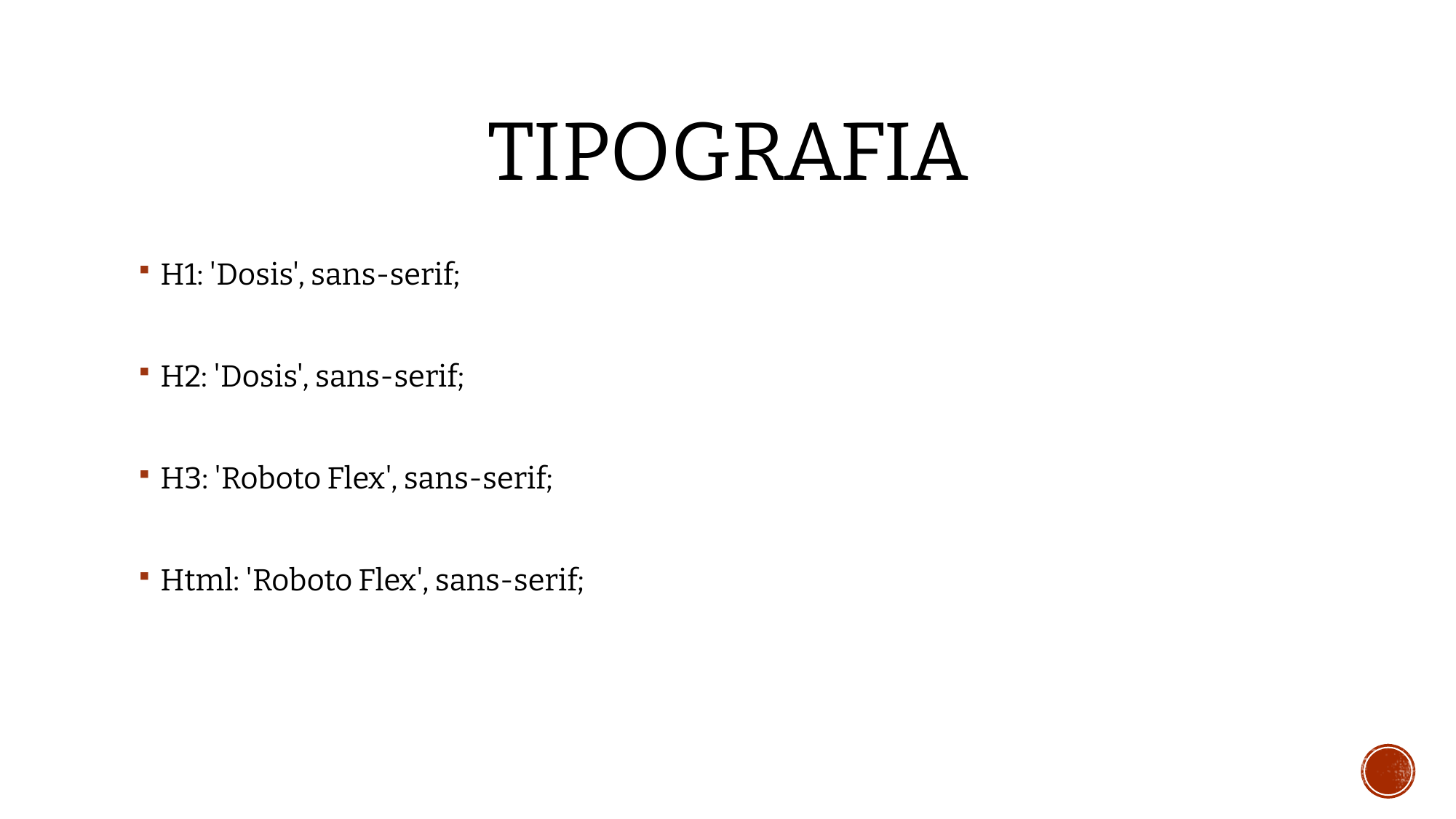

# Tipografia
H1: 'Dosis', sans-serif;

H2: 'Dosis', sans-serif;

H3: 'Roboto Flex', sans-serif;

Html: 'Roboto Flex', sans-serif;